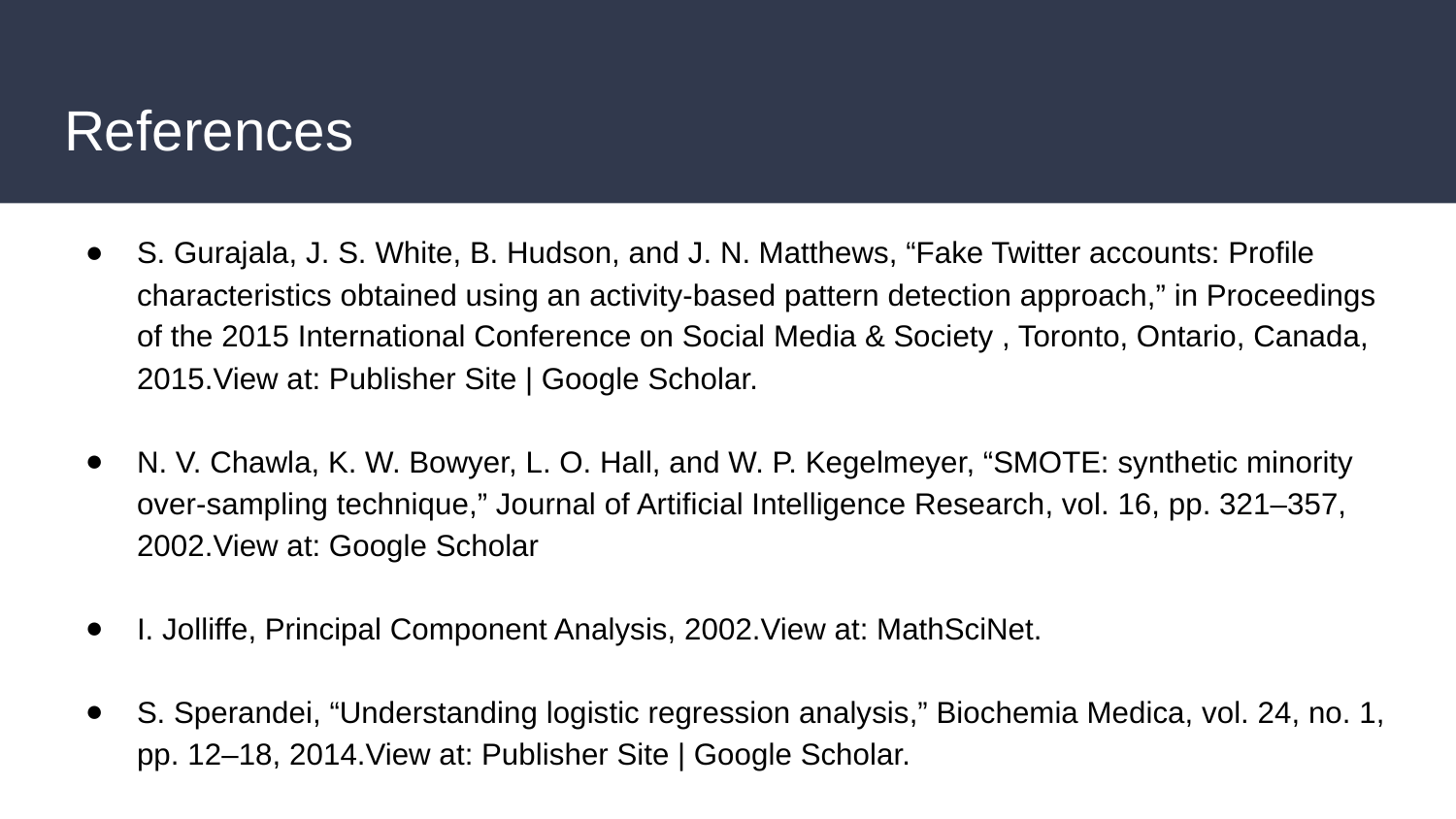

# References
S. Gurajala, J. S. White, B. Hudson, and J. N. Matthews, “Fake Twitter accounts: Profile characteristics obtained using an activity-based pattern detection approach,” in Proceedings of the 2015 International Conference on Social Media & Society , Toronto, Ontario, Canada, 2015.View at: Publisher Site | Google Scholar.

N. V. Chawla, K. W. Bowyer, L. O. Hall, and W. P. Kegelmeyer, “SMOTE: synthetic minority over-sampling technique,” Journal of Artificial Intelligence Research, vol. 16, pp. 321–357, 2002.View at: Google Scholar

I. Jolliffe, Principal Component Analysis, 2002.View at: MathSciNet.

S. Sperandei, “Understanding logistic regression analysis,” Biochemia Medica, vol. 24, no. 1, pp. 12–18, 2014.View at: Publisher Site | Google Scholar.